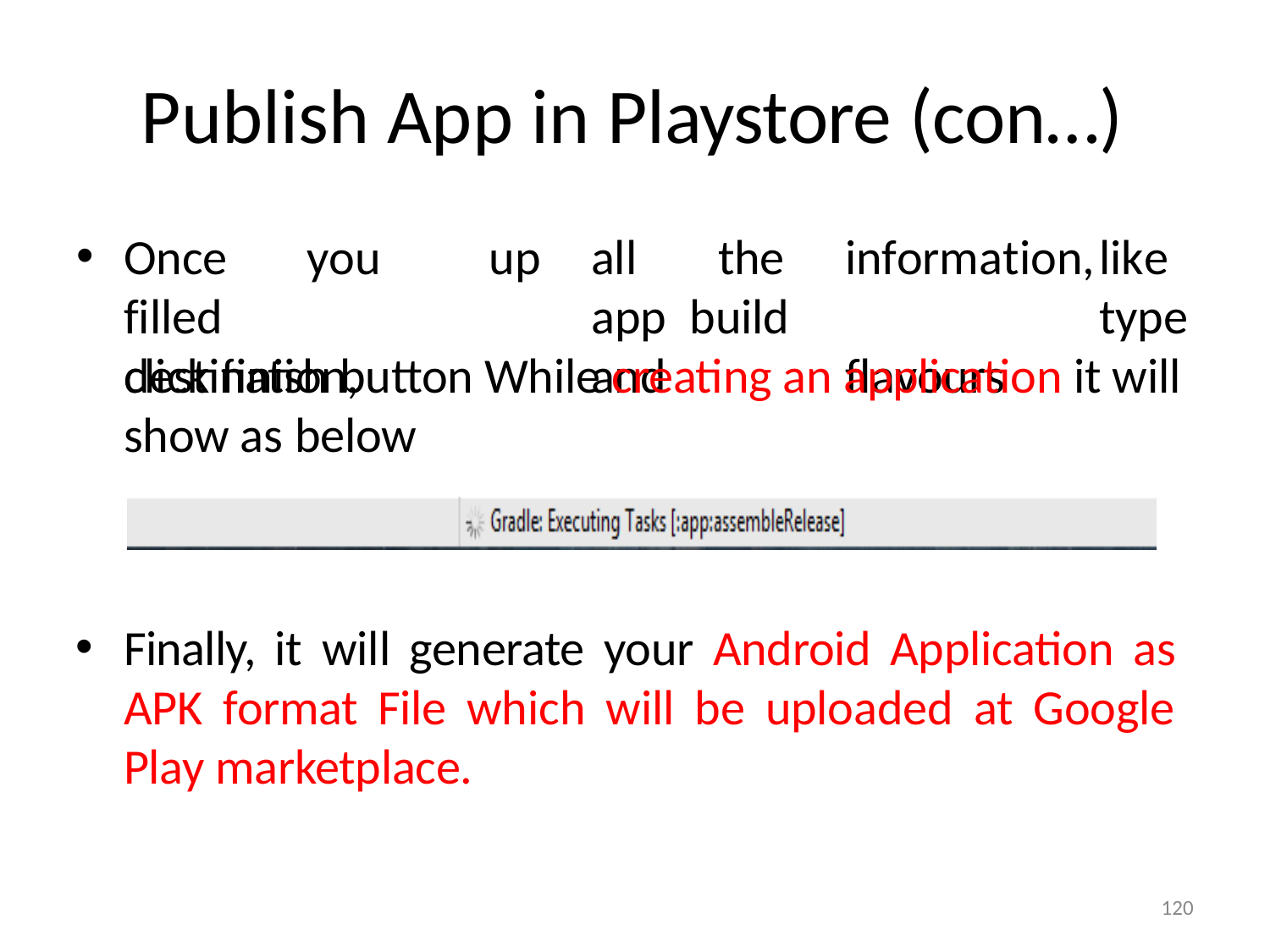

# Publish App in Playstore (con…)
Once	you	filled  destination,
up	all	the	information,	like	app  build			type	and		flavours
click finish button While creating an application it will  show as below

Finally, it will generate your Android Application as  APK format File which will be uploaded at Google  Play marketplace.
120